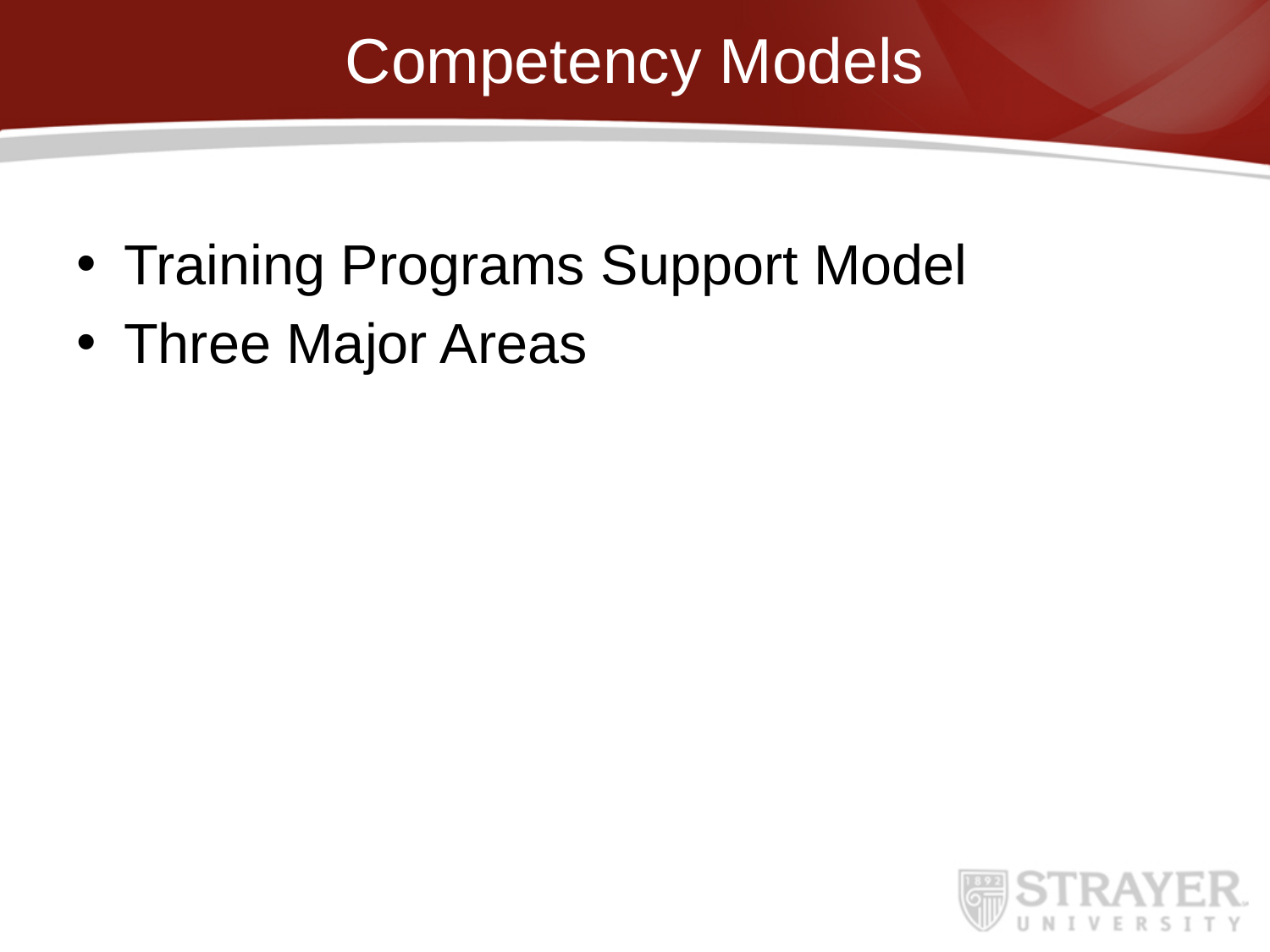

# Competency Models
Training Programs Support Model
Three Major Areas